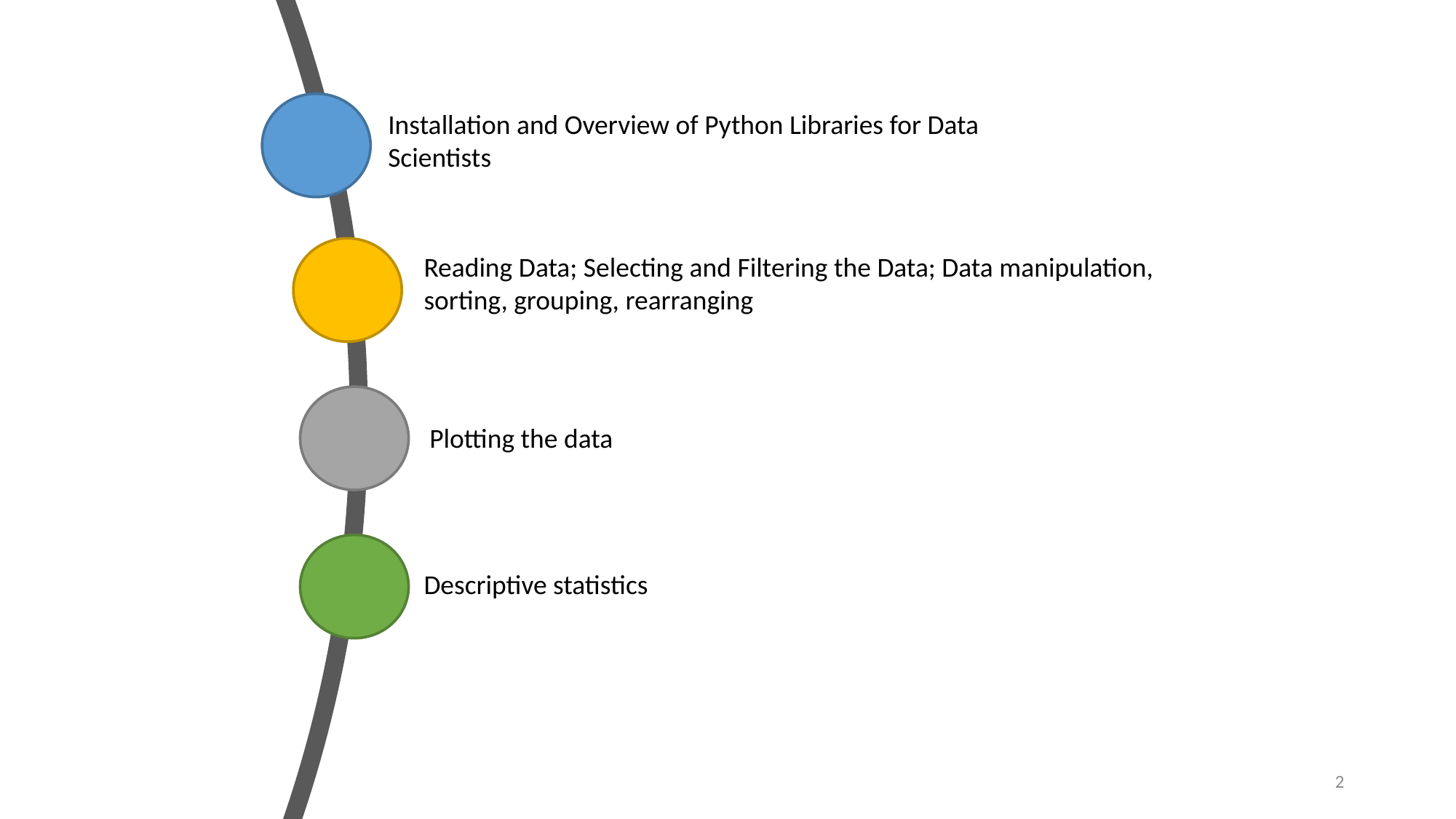

Installation and Overview of Python Libraries for Data Scientists

Reading Data; Selecting and Filtering the Data; Data manipulation, sorting, grouping, rearranging

Plotting the data

Descriptive statistics
2